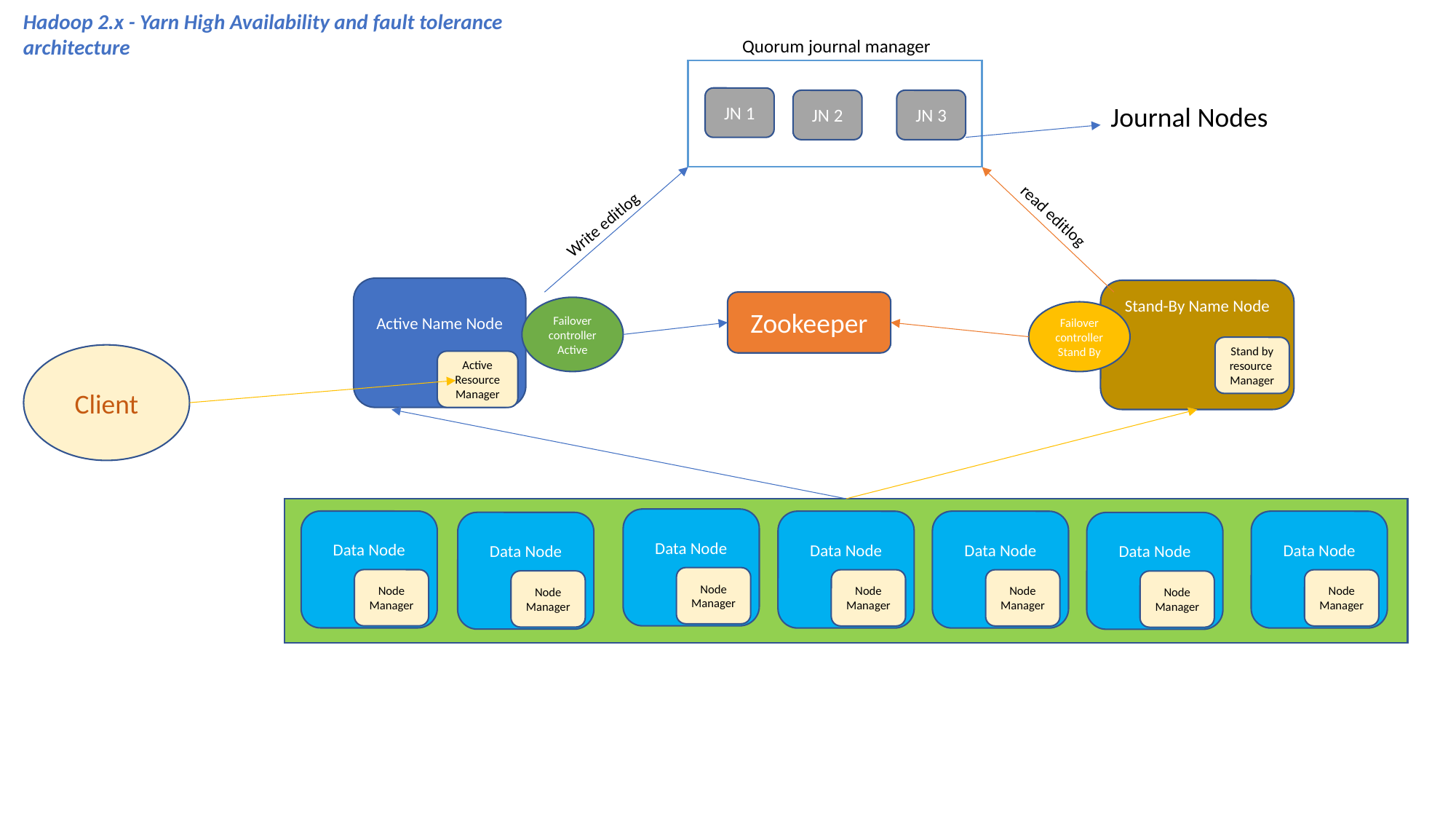

Hadoop 2.x - Yarn High Availability and fault tolerance architecture

Quorum journal manager

JN 1
JN 2
JN 3
Journal Nodes
read editlog
Write editlog
Active Name Node

Stand-By Name Node

Zookeeper

Failover controller Active

Failover controller Stand By

Stand by resource  Manager
Client
Active Resource Manager

Data Node

Data Node

Data Node

Data Node

Data Node

Data Node

Data Node

Node Manager
Node Manager
Node Manager
Node Manager
Node Manager
Node Manager
Node Manager